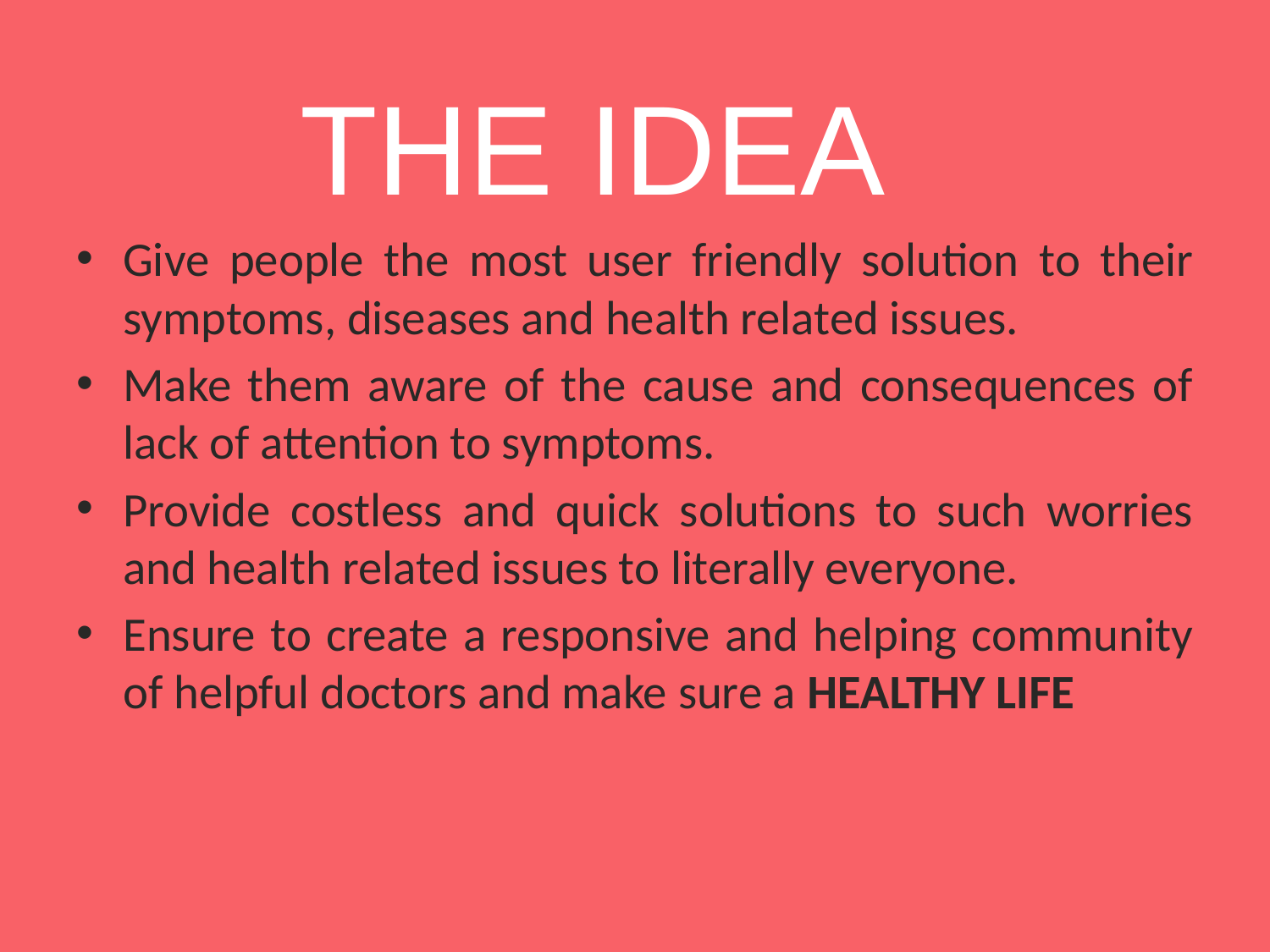

# THE IDEA
Give people the most user friendly solution to their symptoms, diseases and health related issues.
Make them aware of the cause and consequences of lack of attention to symptoms.
Provide costless and quick solutions to such worries and health related issues to literally everyone.
Ensure to create a responsive and helping community of helpful doctors and make sure a HEALTHY LIFE